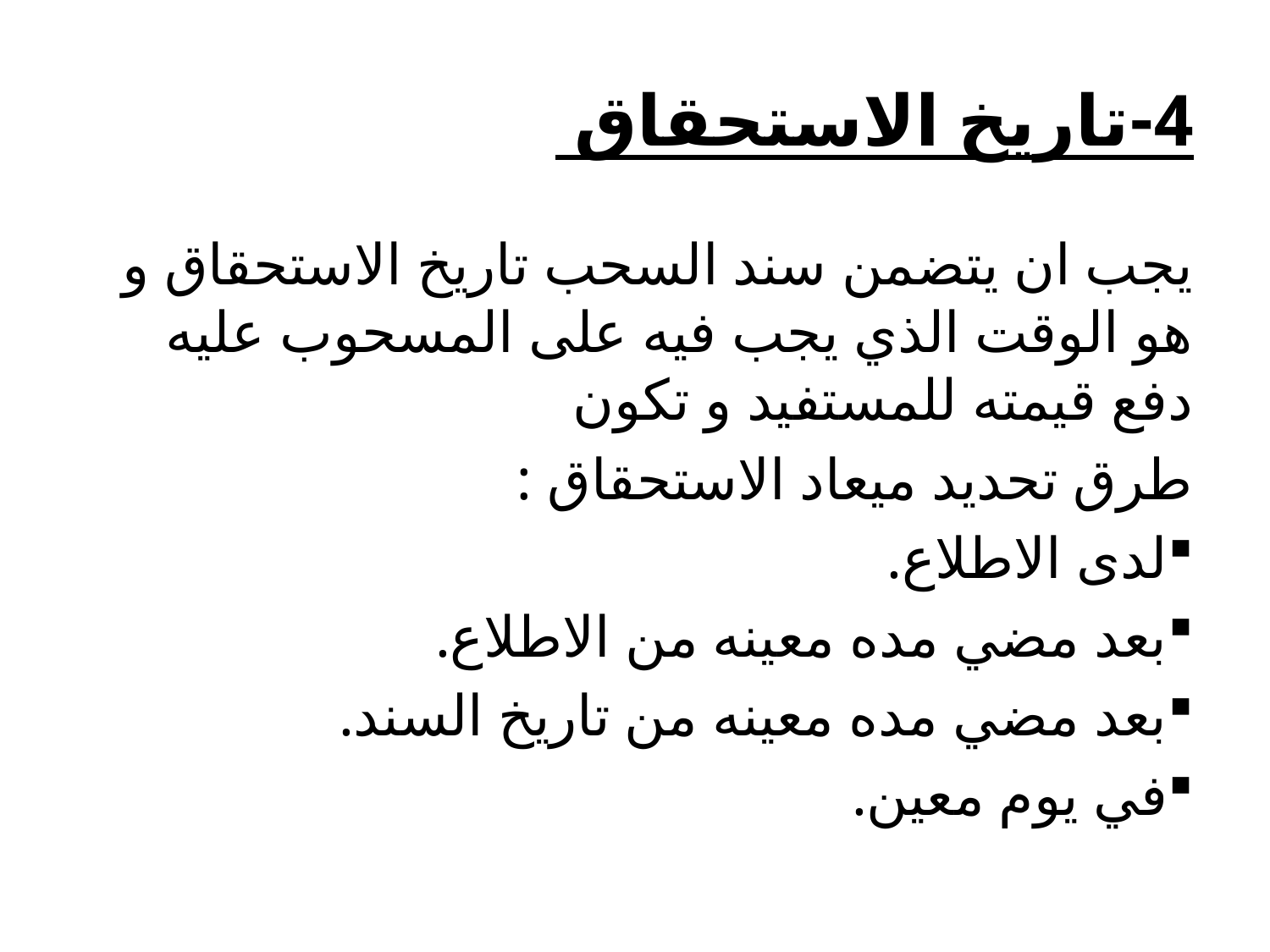

# 4-تاريخ الاستحقاق
يجب ان يتضمن سند السحب تاريخ الاستحقاق و هو الوقت الذي يجب فيه على المسحوب عليه دفع قيمته للمستفيد و تكون
طرق تحديد ميعاد الاستحقاق :
لدى الاطلاع.
بعد مضي مده معينه من الاطلاع.
بعد مضي مده معينه من تاريخ السند.
في يوم معين.